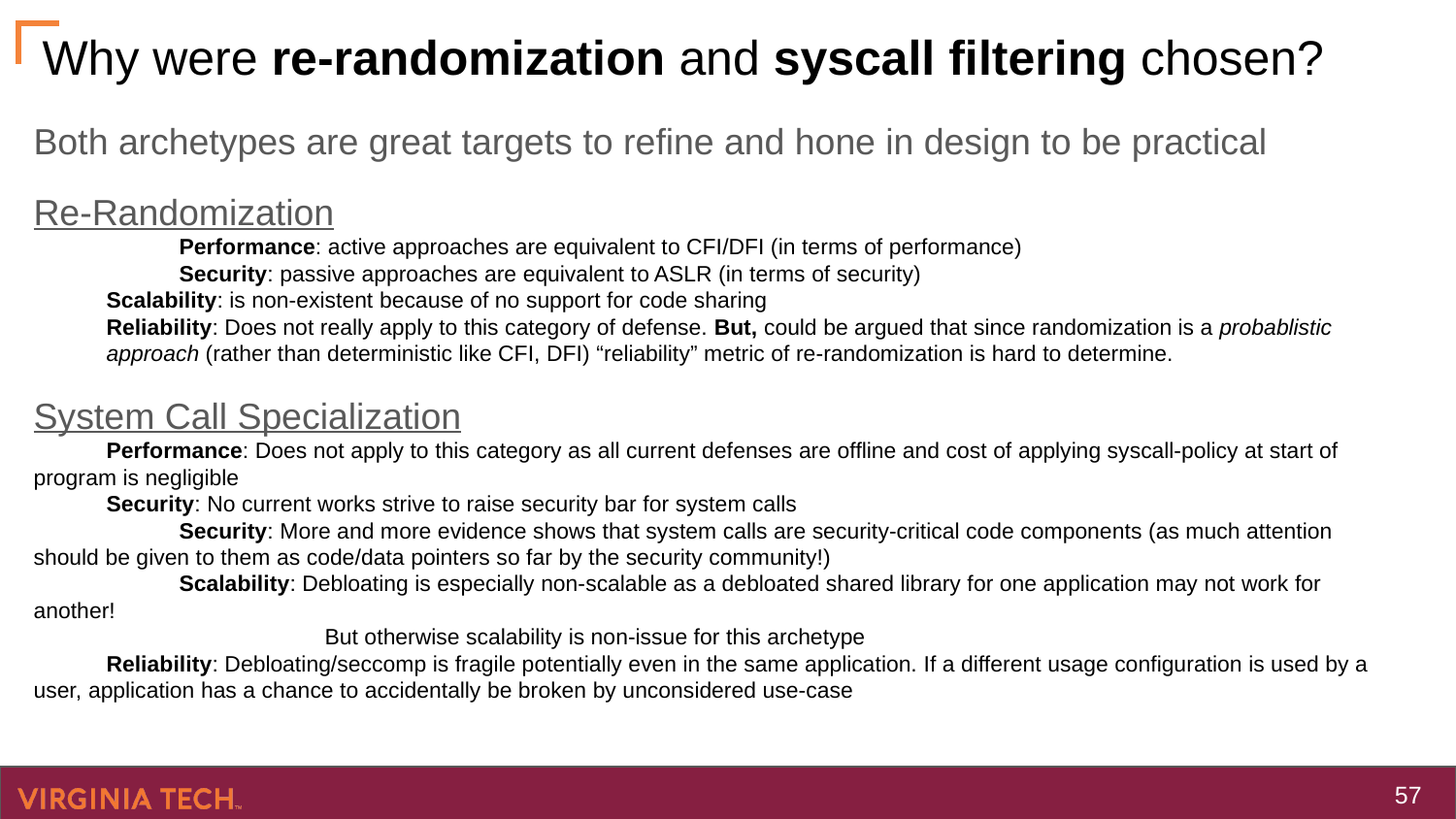

# Why were re-randomization and syscall filtering chosen?
Both archetypes are great targets to refine and hone in design to be practical

Re-Randomization
	Performance: active approaches are equivalent to CFI/DFI (in terms of performance)
	Security: passive approaches are equivalent to ASLR (in terms of security)
Scalability: is non-existent because of no support for code sharing
Reliability: Does not really apply to this category of defense. But, could be argued that since randomization is a probablistic approach (rather than deterministic like CFI, DFI) “reliability” metric of re-randomization is hard to determine.

System Call Specialization
Performance: Does not apply to this category as all current defenses are offline and cost of applying syscall-policy at start of program is negligible
Security: No current works strive to raise security bar for system calls
	Security: More and more evidence shows that system calls are security-critical code components (as much attention should be given to them as code/data pointers so far by the security community!)
	Scalability: Debloating is especially non-scalable as a debloated shared library for one application may not work for another!
		But otherwise scalability is non-issue for this archetype
Reliability: Debloating/seccomp is fragile potentially even in the same application. If a different usage configuration is used by a user, application has a chance to accidentally be broken by unconsidered use-case
57